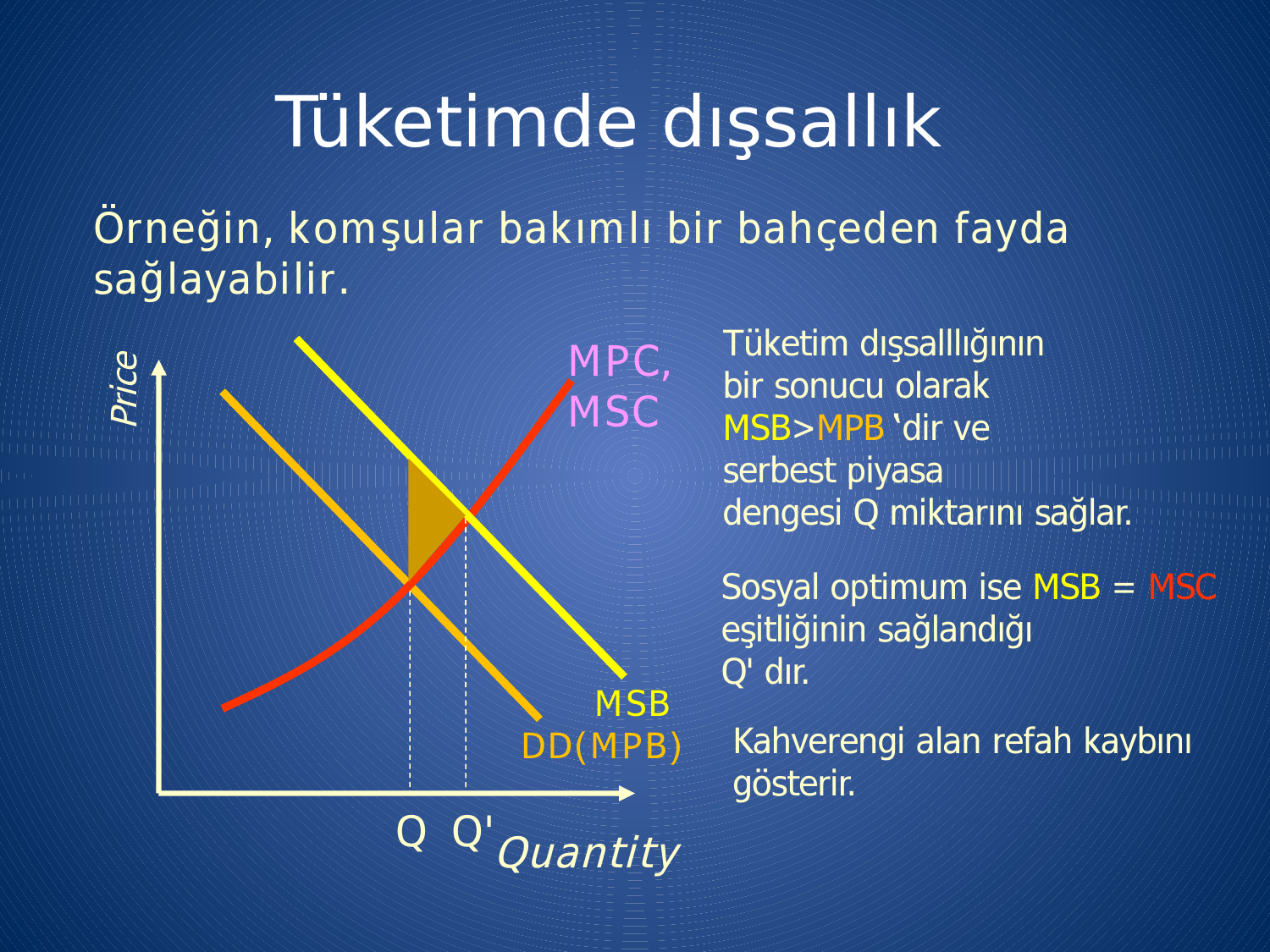

Tüketimde dışsallık
Örneğin, komşular bakımlı bir bahçeden fayda sağlayabilir.
Tüketim dışsalllığının
bir sonucu olarak
MSB>MPB ‘dir ve
serbest piyasa
dengesi Q miktarını sağlar.
MPC,
MSC

Q

Sosyal optimum ise MSB = MSC
eşitliğinin sağlandığı
Q' dır.

MSB
Q'

Price

Kahverengi alan refah kaybını
gösterir.
DD(MPB)

Quantity